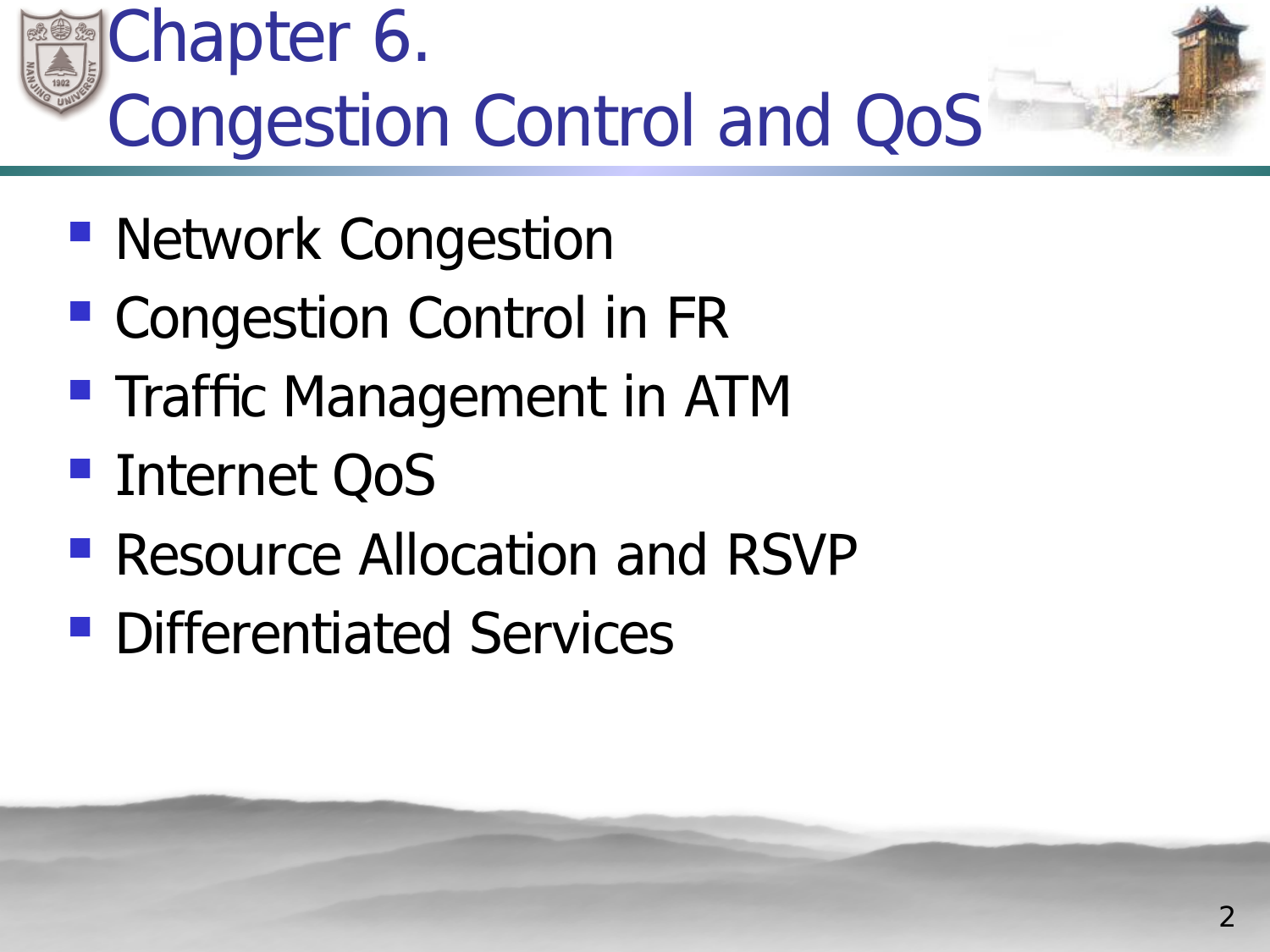

# Chapter 6. Congestion Control and QoS
Network Congestion
Congestion Control in FR
Traffic Management in ATM
Internet QoS
Resource Allocation and RSVP
Differentiated Services
2